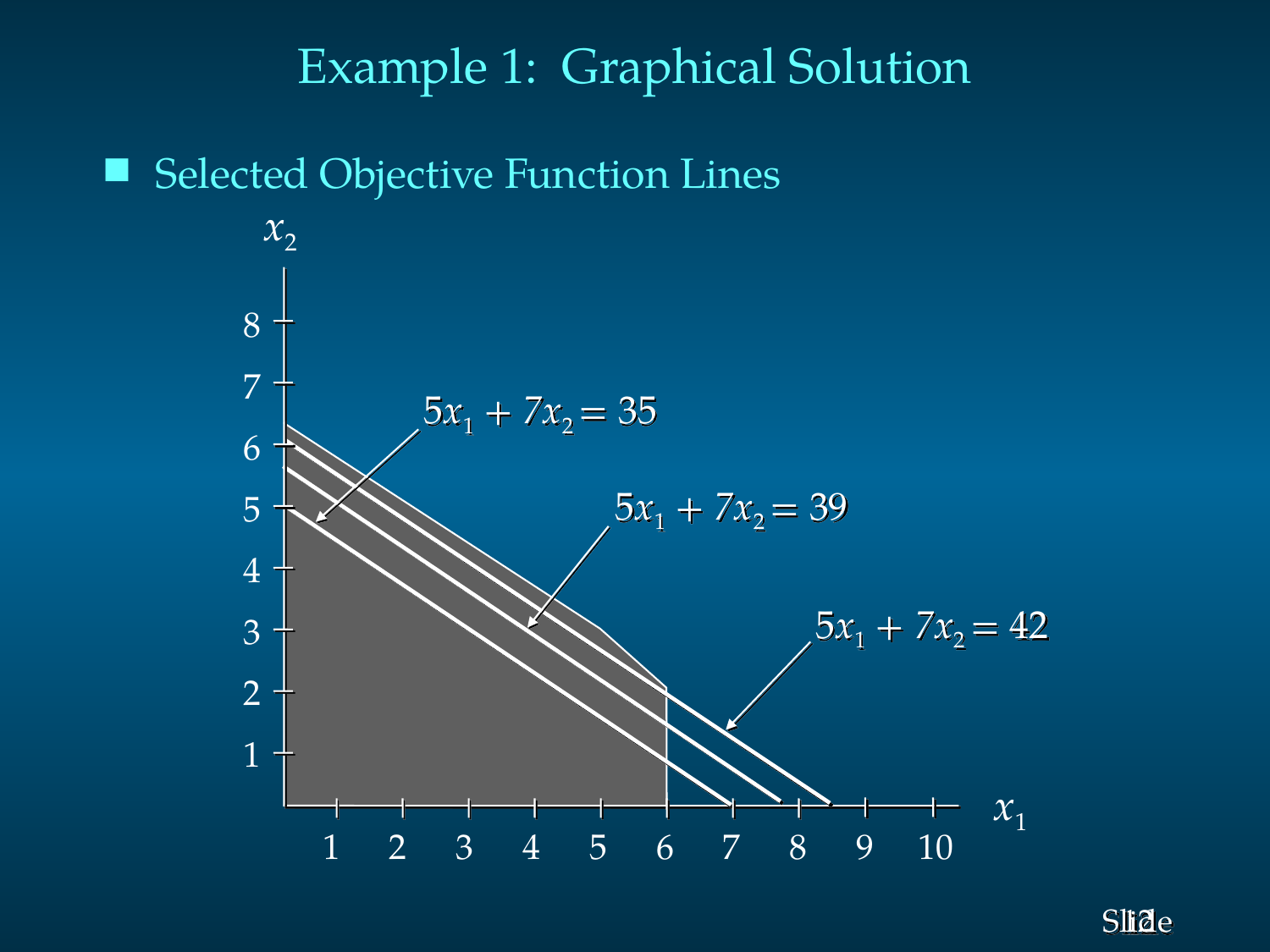

Example 1:  Graphical Solution
Selected Objective Function Lines
  x2

8

7

6

5

4

3

2

1

5x1 + 7x2 = 35

5x1 + 7x2 = 39

5x1 + 7x2 = 42

x1

1      2      3      4      5      6      7      8      9     10